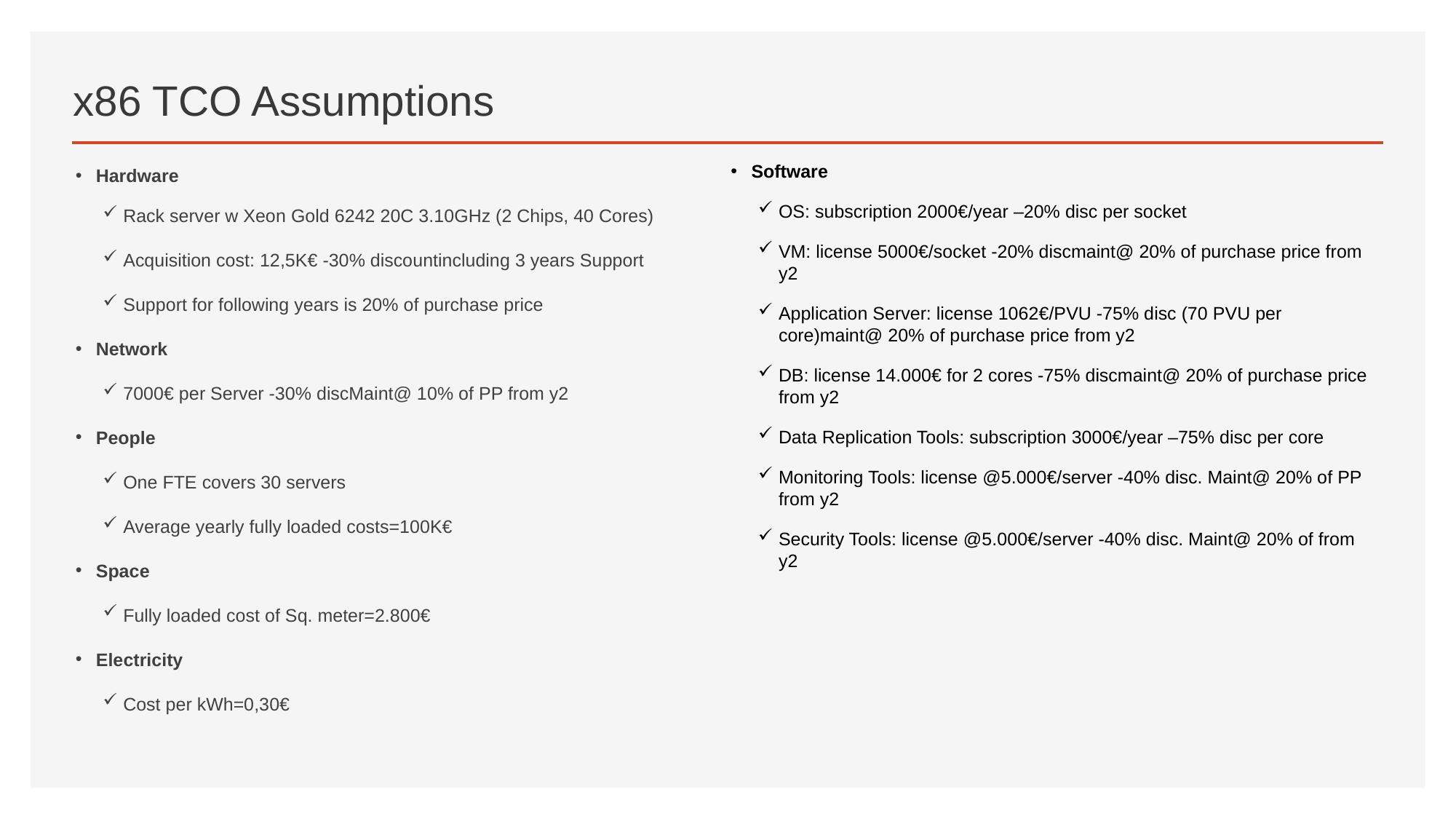

# x86 TCO Assumptions
Hardware
Rack server w Xeon Gold 6242 20C 3.10GHz (2 Chips, 40 Cores)
Acquisition cost: 12,5K€ -30% discountincluding 3 years Support
Support for following years is 20% of purchase price
Network
7000€ per Server -30% discMaint@ 10% of PP from y2
People
One FTE covers 30 servers
Average yearly fully loaded costs=100K€
Space
Fully loaded cost of Sq. meter=2.800€
Electricity
Cost per kWh=0,30€
Software
OS: subscription 2000€/year –20% disc per socket
VM: license 5000€/socket -20% discmaint@ 20% of purchase price from y2
Application Server: license 1062€/PVU -75% disc (70 PVU per core)maint@ 20% of purchase price from y2
DB: license 14.000€ for 2 cores -75% discmaint@ 20% of purchase price from y2
Data Replication Tools: subscription 3000€/year –75% disc per core
Monitoring Tools: license @5.000€/server -40% disc. Maint@ 20% of PP from y2
Security Tools: license @5.000€/server -40% disc. Maint@ 20% of from y2